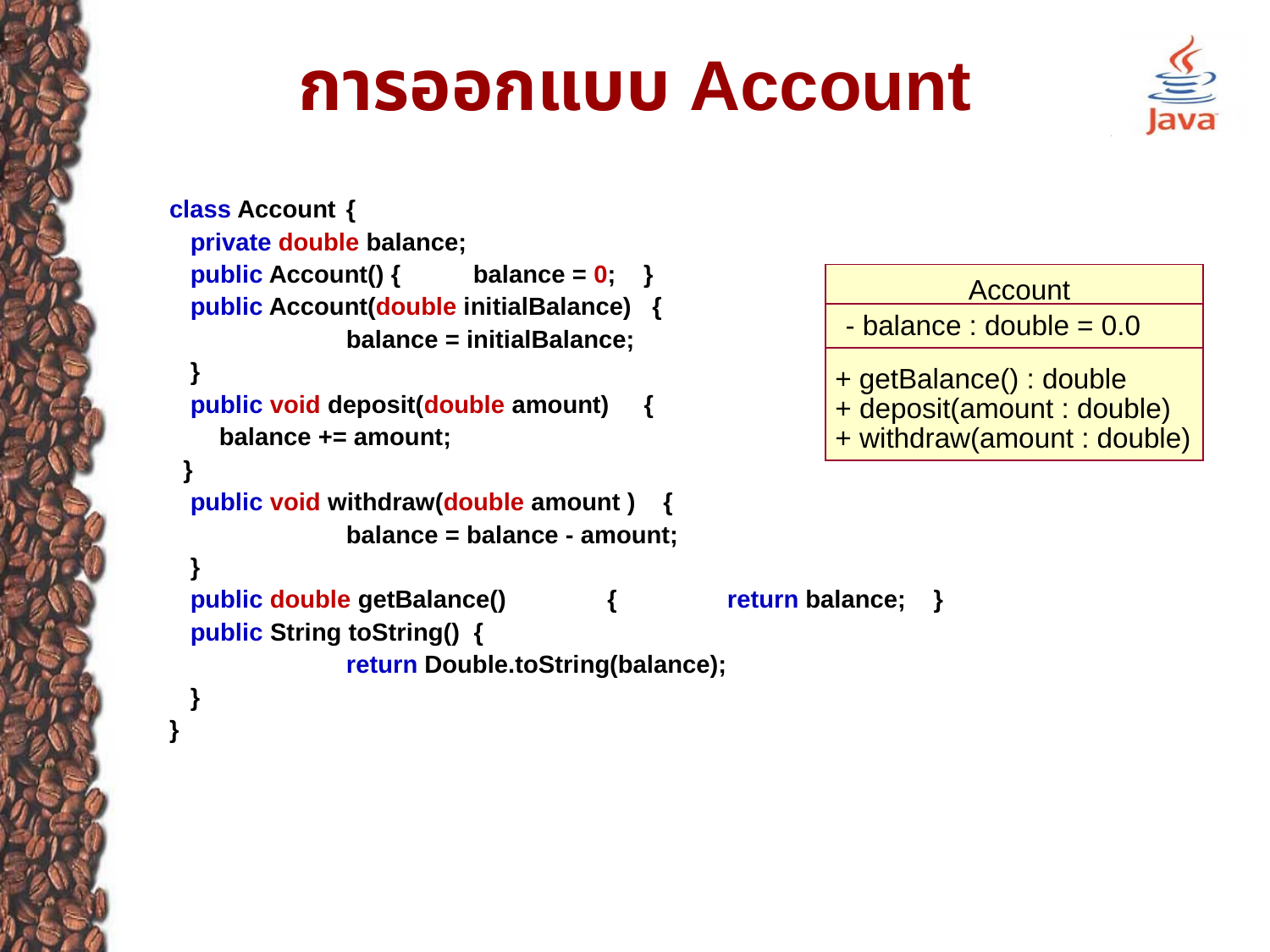

# การออกแบบ Account
class Account 	{
   private double balance;
   public Account() { 	balance = 0;    }
   public Account(double initialBalance)   {
   		balance = initialBalance;
   }
   public void deposit(double amount)     {
	balance += amount;
  }
   public void withdraw(double amount )    {
   		balance = balance - amount;
   }
   public double getBalance()	 { 	return balance;    }
   public String toString()  {
   		return Double.toString(balance);
   }
}

Account

- balance : double = 0.0

+ getBalance() : double
+ deposit(amount : double)
+ withdraw(amount : double)